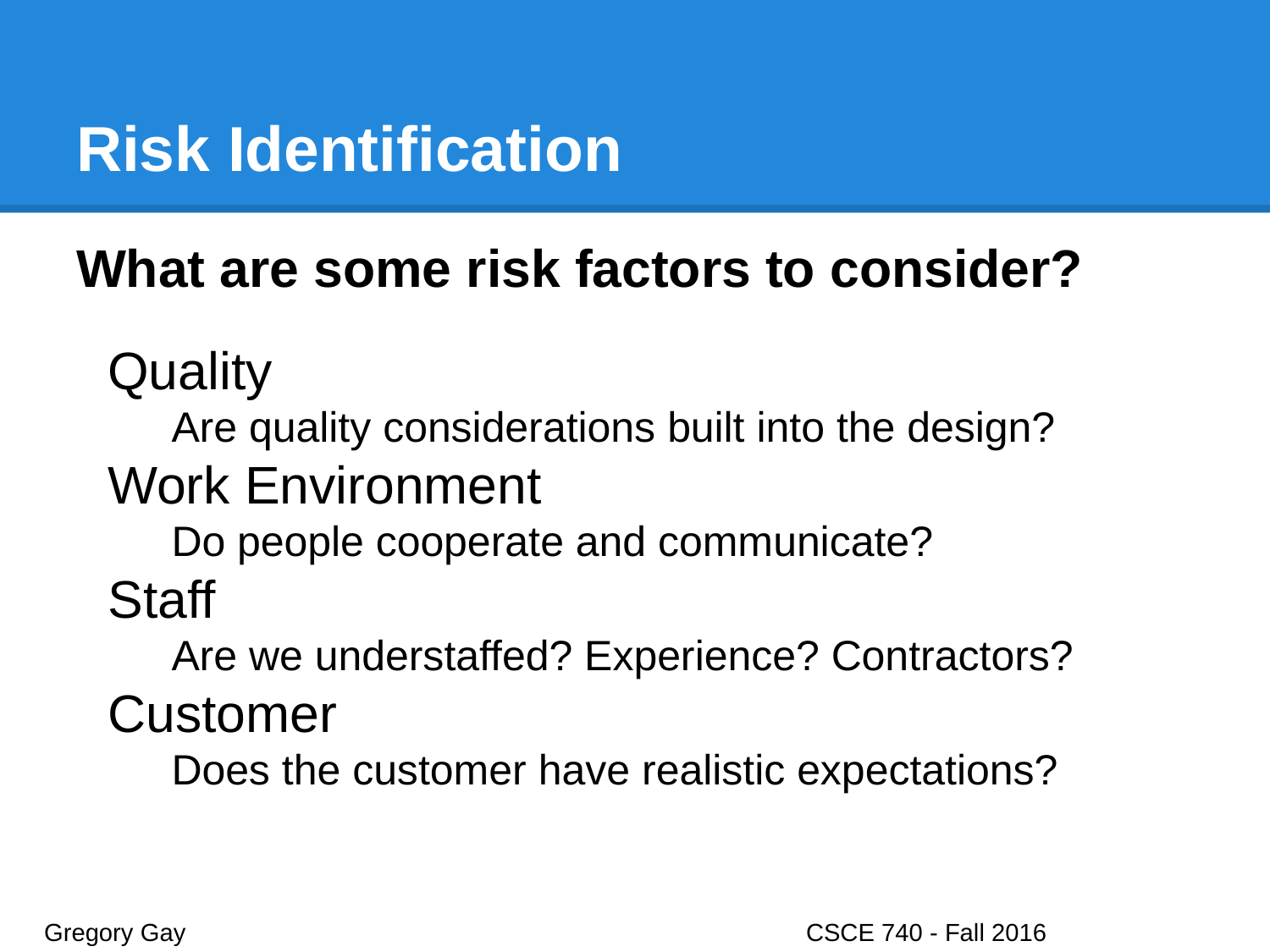

# Risk Identification
What are some risk factors to consider?

Quality
Are quality considerations built into the design?
Work Environment
Do people cooperate and communicate?
Staff
Are we understaffed? Experience? Contractors?
Customer
Does the customer have realistic expectations?
Gregory Gay					CSCE 740 - Fall 2016								21